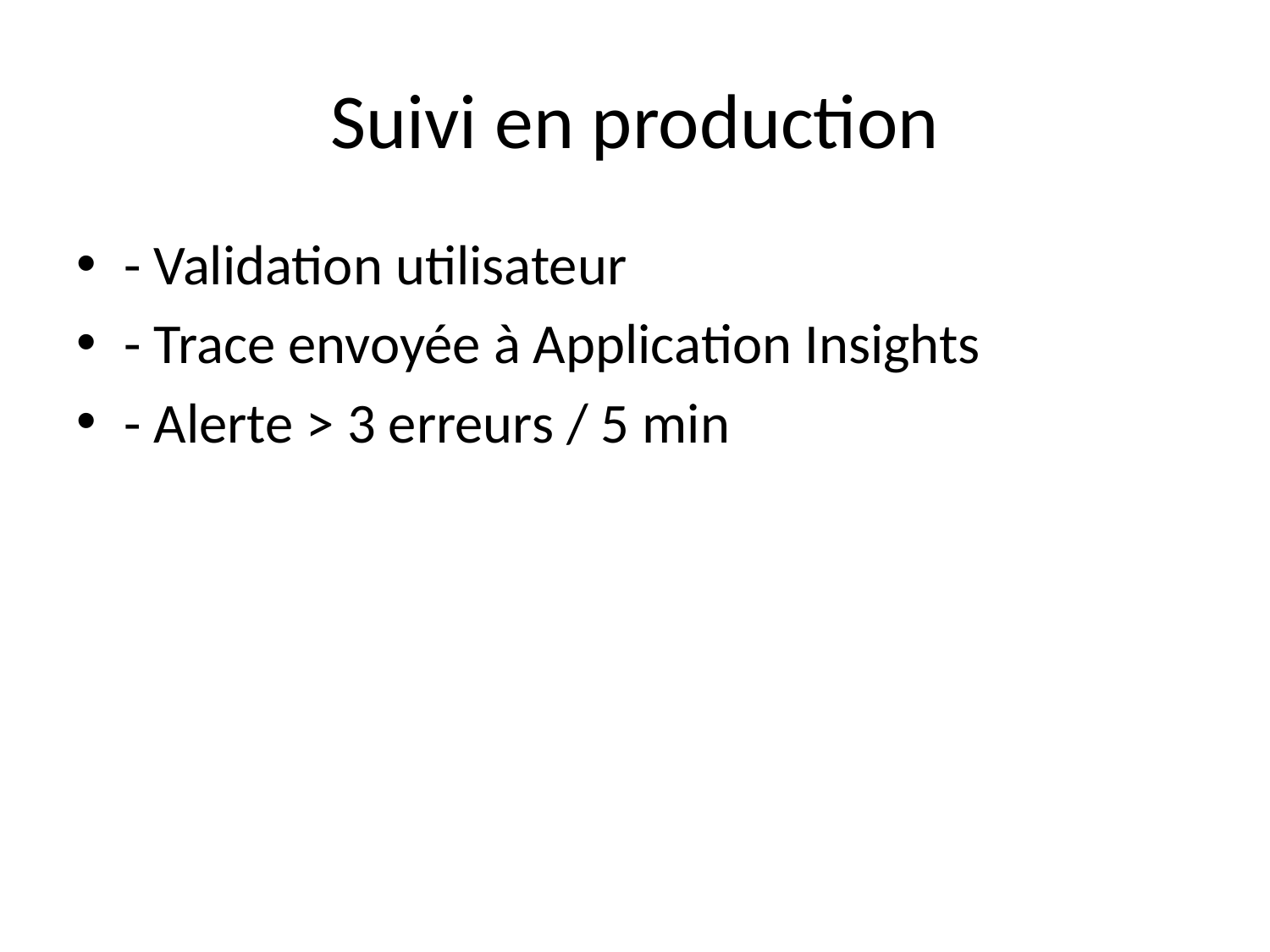

# Suivi en production
- Validation utilisateur
- Trace envoyée à Application Insights
- Alerte > 3 erreurs / 5 min